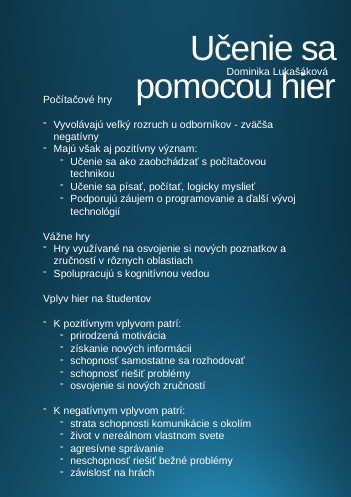

# Učenie sa pomocou hier
Dominika Lukašáková
Počítačové hry

Vyvolávajú veľký rozruch u odborníkov - zväčša negatívny
Majú však aj pozitívny význam:
Učenie sa ako zaobchádzať s počítačovou technikou
Učenie sa písať, počítať, logicky myslieť
Podporujú záujem o programovanie a ďalší vývoj technológií

Vážne hry
Hry využívané na osvojenie si nových poznatkov a zručností v rôznych oblastiach
Spolupracujú s kognitívnou vedou

Vplyv hier na študentov

K pozitívnym vplyvom patrí:
prirodzená motivácia
získanie nových informácii
schopnosť samostatne sa rozhodovať
schopnosť riešiť problémy
osvojenie si nových zručností

K negatívnym vplyvom patrí:
strata schopnosti komunikácie s okolím
život v nereálnom vlastnom svete
agresívne správanie
neschopnosť riešiť bežné problémy
závislosť na hrách